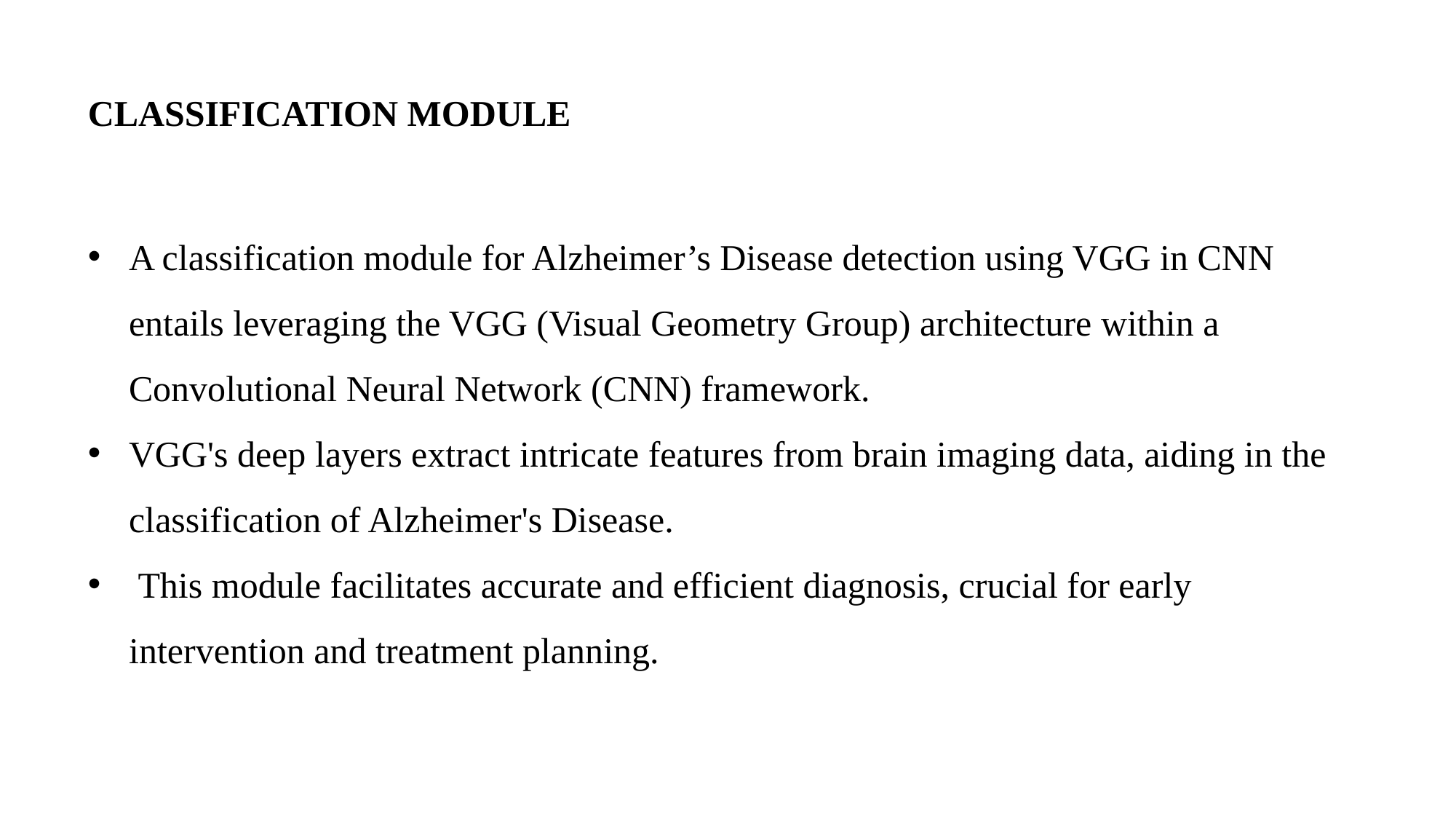

CLASSIFICATION MODULE
A classification module for Alzheimer’s Disease detection using VGG in CNN entails leveraging the VGG (Visual Geometry Group) architecture within a Convolutional Neural Network (CNN) framework.
VGG's deep layers extract intricate features from brain imaging data, aiding in the classification of Alzheimer's Disease.
 This module facilitates accurate and efficient diagnosis, crucial for early intervention and treatment planning.